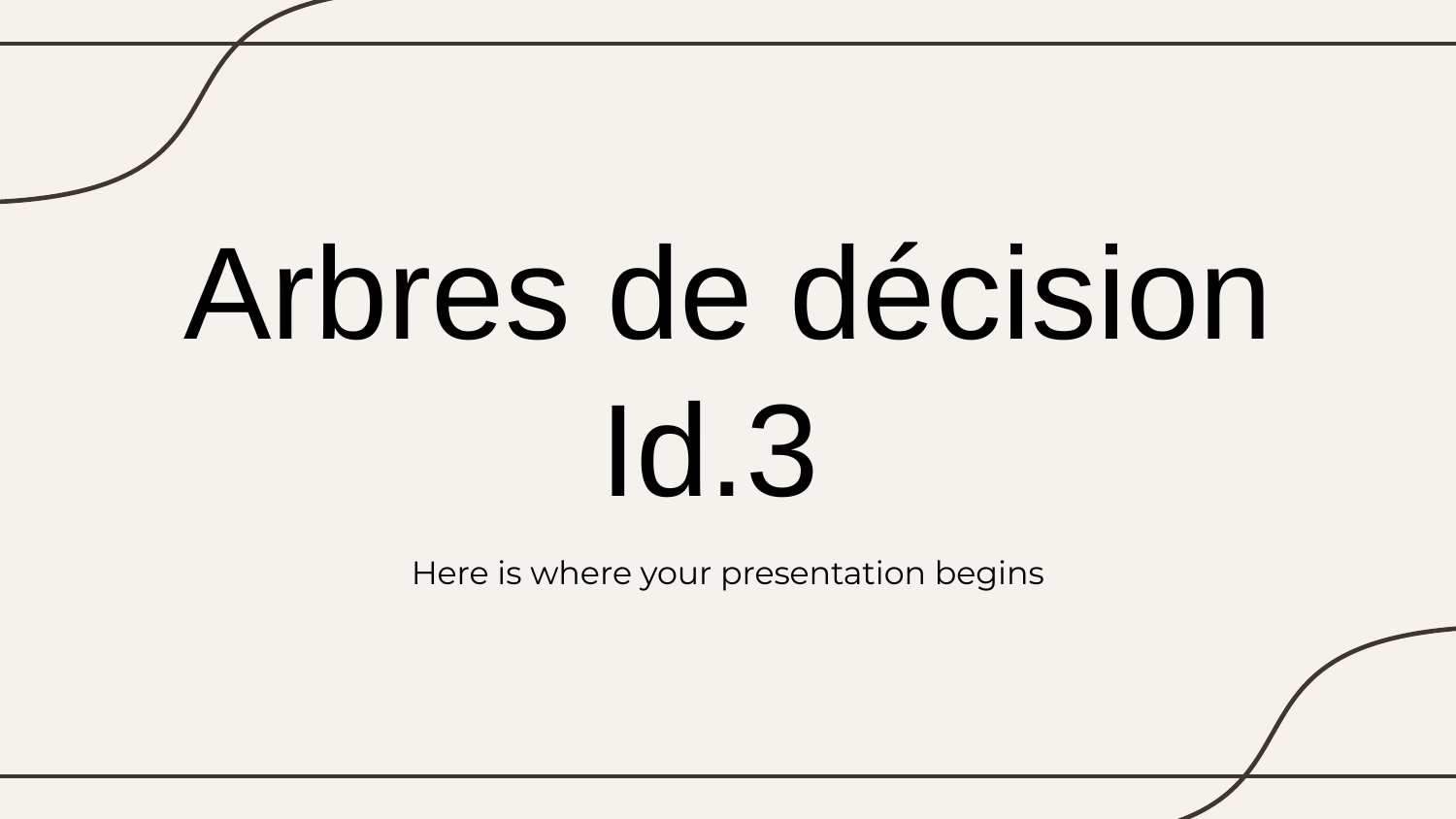

# Arbres de décision Id.3
Here is where your presentation begins